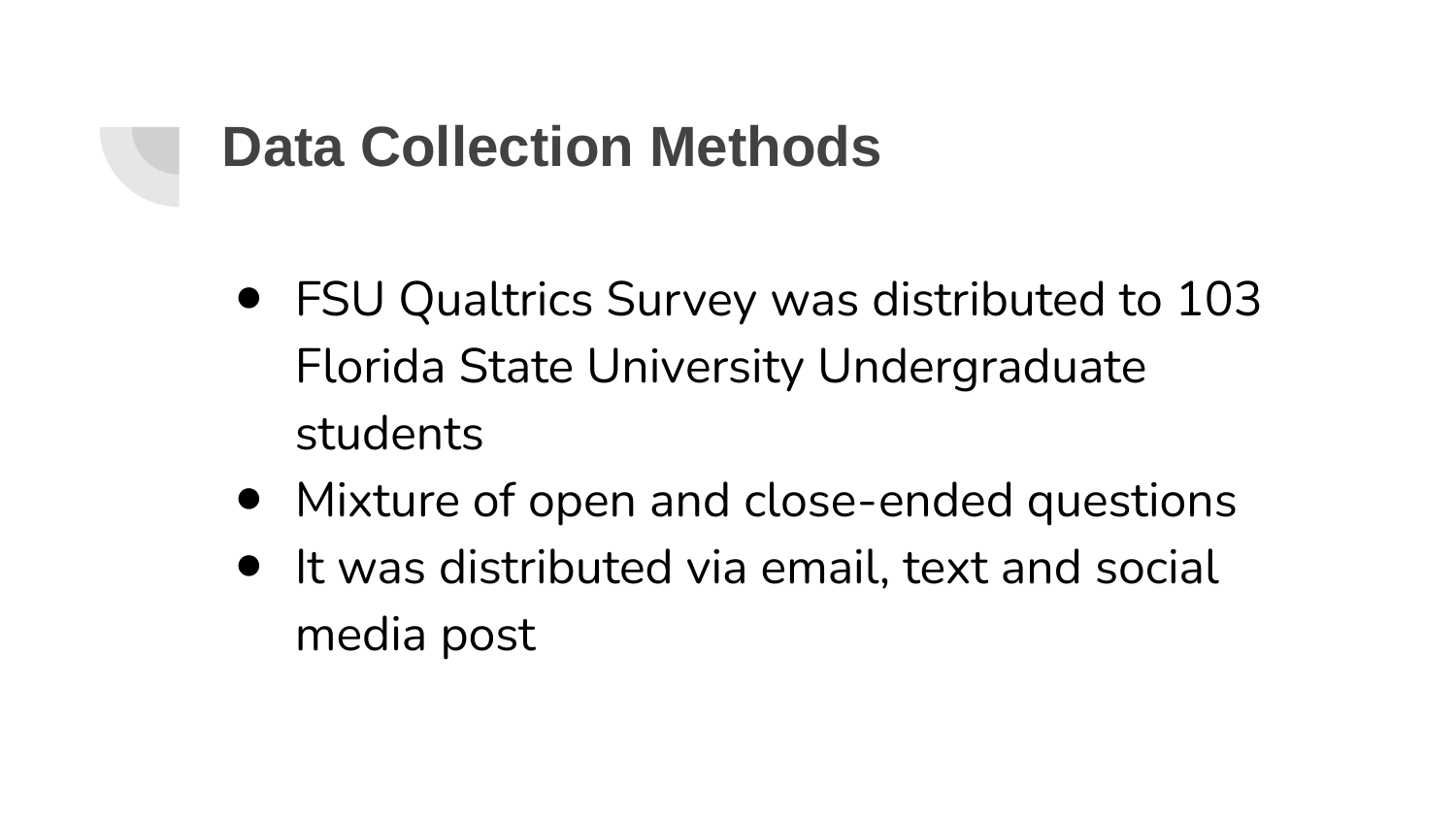

# Data Collection Methods
FSU Qualtrics Survey was distributed to 103 Florida State University Undergraduate students
Mixture of open and close-ended questions
It was distributed via email, text and social media post